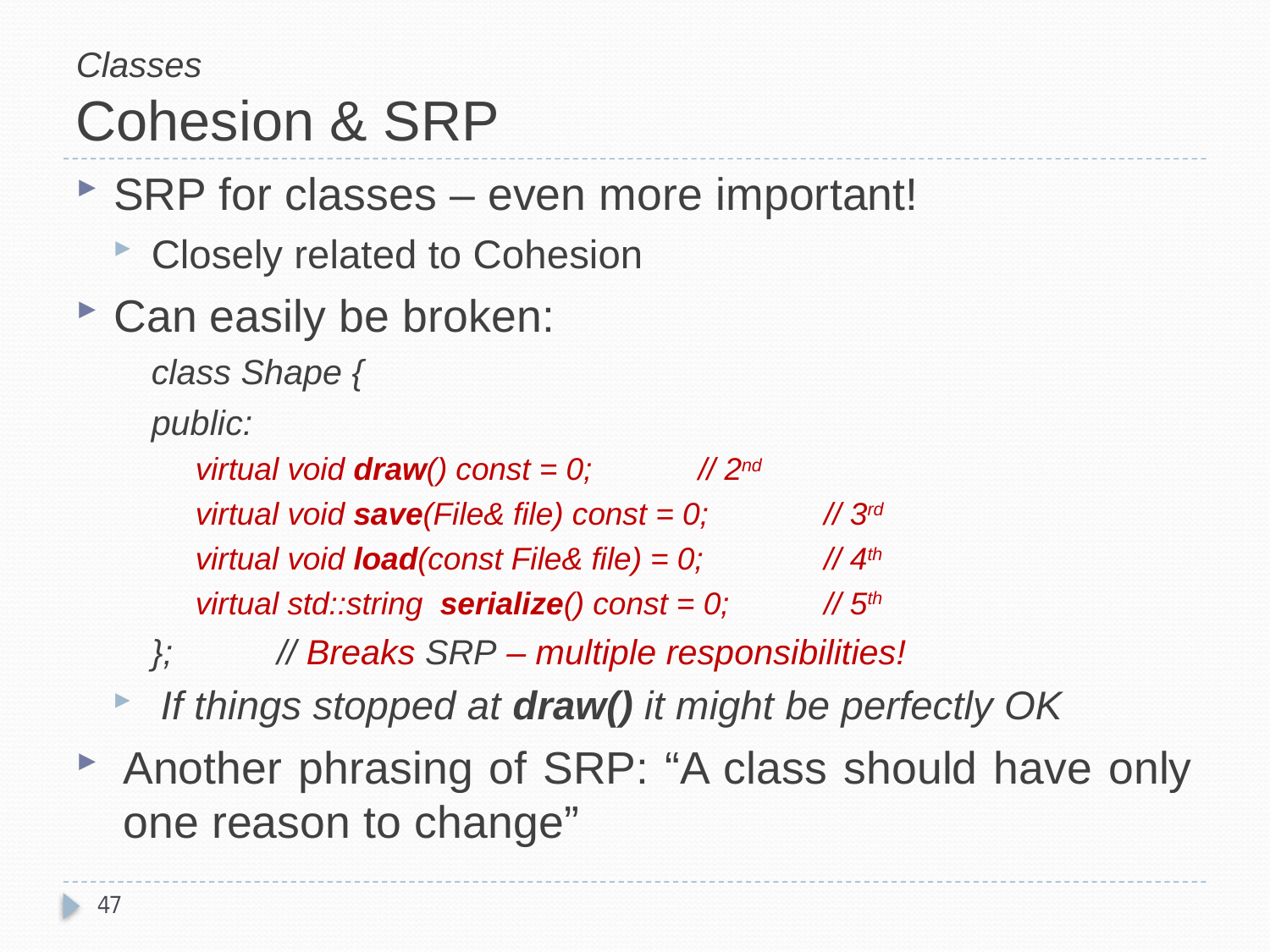

# Classes Cohesion & SRP
SRP for classes – even more important!
Closely related to Cohesion
Can easily be broken:
class Shape {
public:
virtual void draw() const = 0;		// 2nd
virtual void save(File& file) const = 0;	// 3rd
virtual void load(const File& file) = 0;	// 4th
virtual std::string  serialize() const = 0;	// 5th
};	// Breaks SRP – multiple responsibilities!
If things stopped at draw() it might be perfectly OK
Another phrasing of SRP: “A class should have only one reason to change”
47